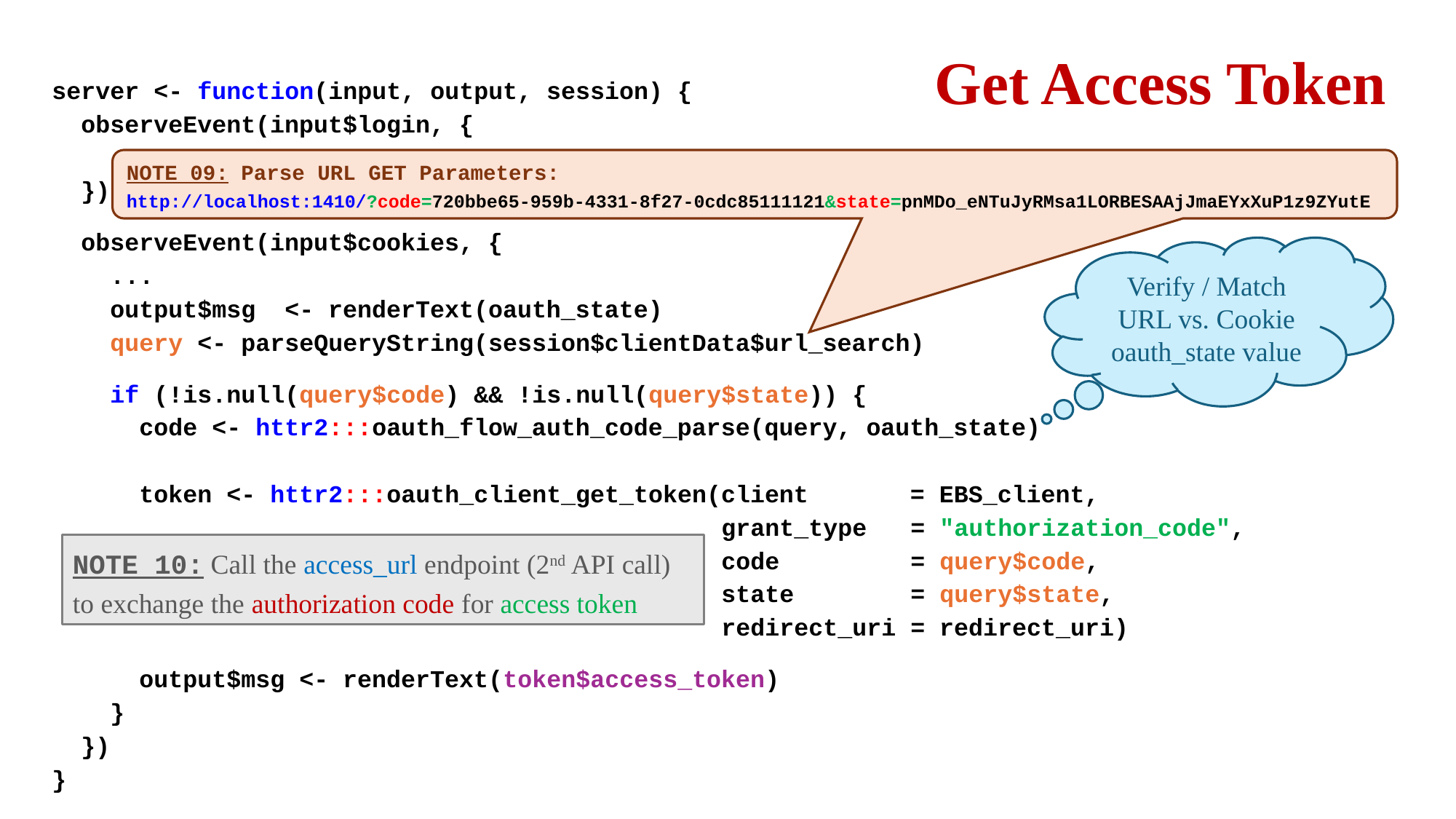

Get Access Token
server <- function(input, output, session) {
  observeEvent(input$login, {
    ...
  })

  observeEvent(input$cookies, {
    ...
    output$msg  <- renderText(oauth_state)
    query <- parseQueryString(session$clientData$url_search)

    if (!is.null(query$code) && !is.null(query$state)) {
      code <- httr2:::oauth_flow_auth_code_parse(query, oauth_state)

      token <- httr2:::oauth_client_get_token(client       = EBS_client,
                                              grant_type   = "authorization_code",
                                              code         = query$code,
                                              state        = query$state,
                                              redirect_uri = redirect_uri)

      output$msg <- renderText(token$access_token)
    }
  })
}
NOTE 09: Parse URL GET Parameters:
http://localhost:1410/?code=720bbe65-959b-4331-8f27-0cdc85111121&state=pnMDo_eNTuJyRMsa1LORBESAAjJmaEYxXuP1z9ZYutE
Verify / Match URL vs. Cookie oauth_state value
NOTE 10: Call the access_url endpoint (2nd API call) to exchange the authorization code for access token